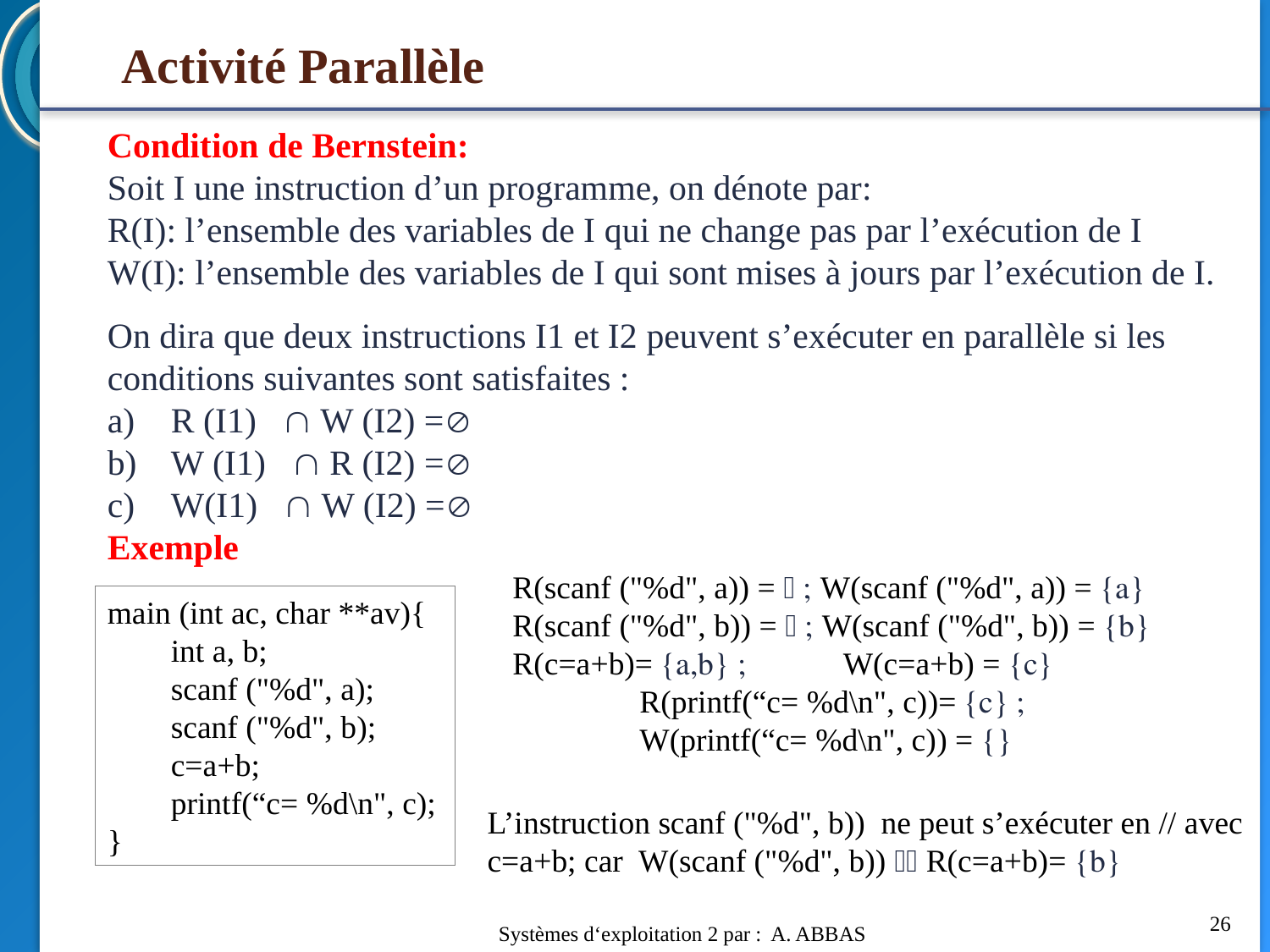

# Activité Parallèle
Condition de Bernstein:
Soit I une instruction d’un programme, on dénote par:
R(I): l’ensemble des variables de I qui ne change pas par l’exécution de I
W(I): l’ensemble des variables de I qui sont mises à jours par l’exécution de I.

On dira que deux instructions I1 et I2 peuvent s’exécuter en parallèle si les conditions suivantes sont satisfaites :
R (I1)  ∩ W (I2) =∅
W (I1)  ∩ R (I2) =∅
W(I1)  ∩ W (I2) =∅
Exemple
R(scanf ("%d", a)) = ∅ ; W(scanf ("%d", a)) = {a}
R(scanf ("%d", b)) = ∅ ; W(scanf ("%d", b)) = {b}
R(c=a+b)= {a,b} ;            W(c=a+b) = {c}
	R(printf(“c= %d\n", c))= {c} ;
	W(printf(“c= %d\n", c)) = {}
main (int ac, char **av){
int a, b;
scanf ("%d", a);
scanf ("%d", b);
c=a+b;
printf(“c= %d\n", c);
}
L’instruction scanf ("%d", b))  ne peut s’exécuter en // avec c=a+b; car  W(scanf ("%d", b))  ∩ R(c=a+b)= {b}
26
Systèmes d‘exploitation 2 par :  A. ABBAS